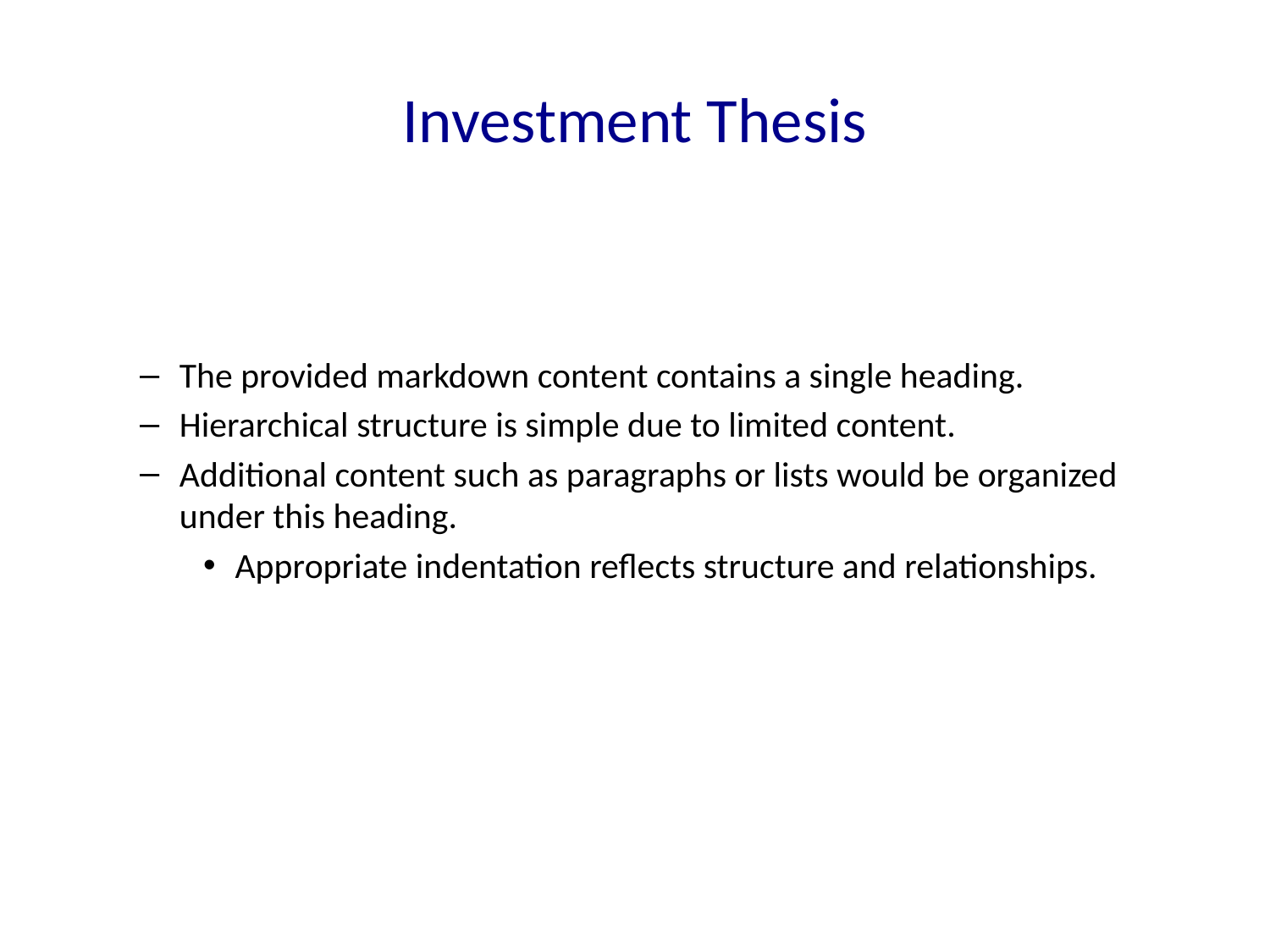

# Investment Thesis

The provided markdown content contains a single heading.
Hierarchical structure is simple due to limited content.
Additional content such as paragraphs or lists would be organized under this heading.
Appropriate indentation reflects structure and relationships.